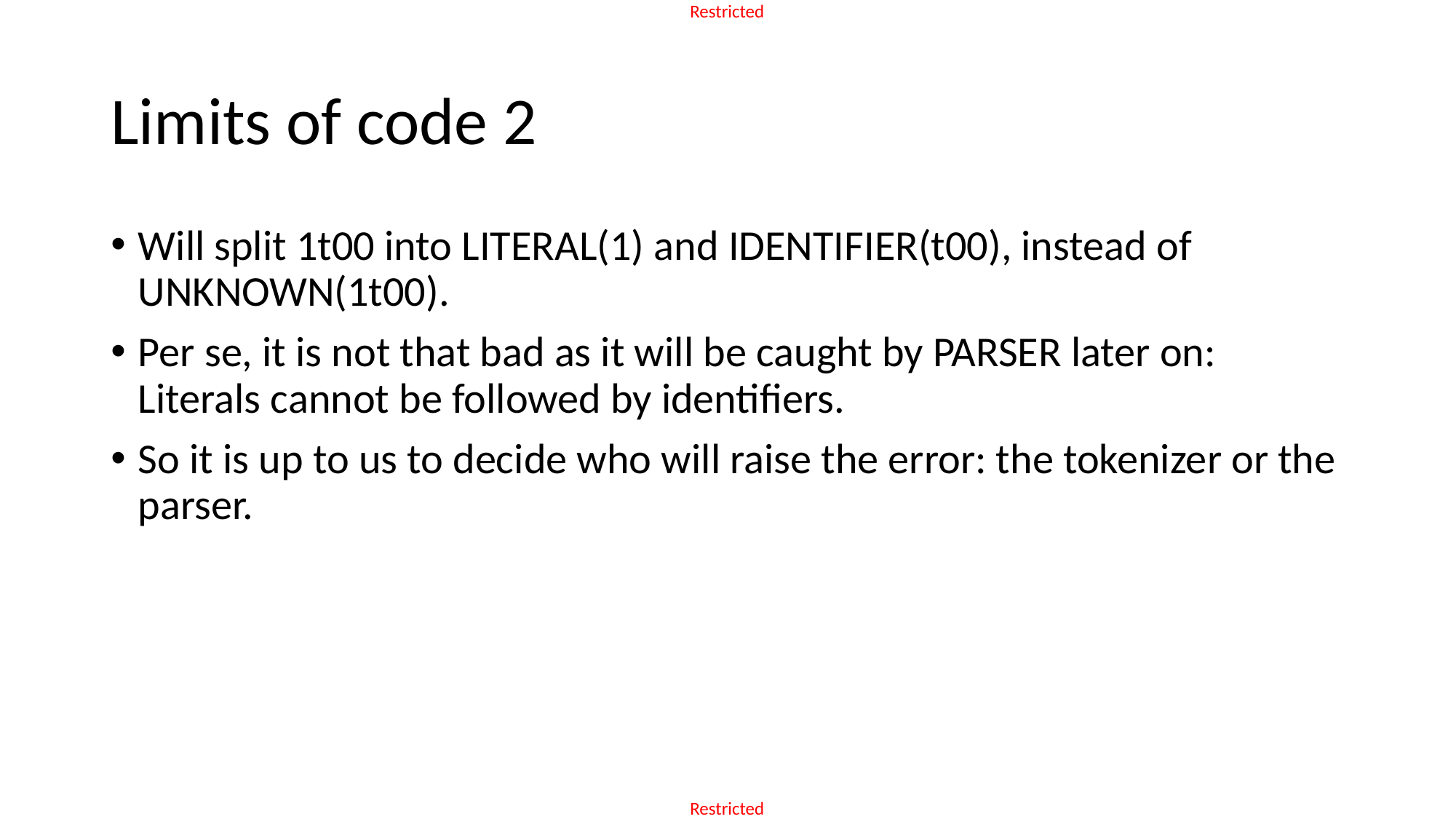

# Limits of code 2
Will split 1t00 into LITERAL(1) and IDENTIFIER(t00), instead of UNKNOWN(1t00).
Per se, it is not that bad as it will be caught by PARSER later on: Literals cannot be followed by identifiers.
So it is up to us to decide who will raise the error: the tokenizer or the parser.